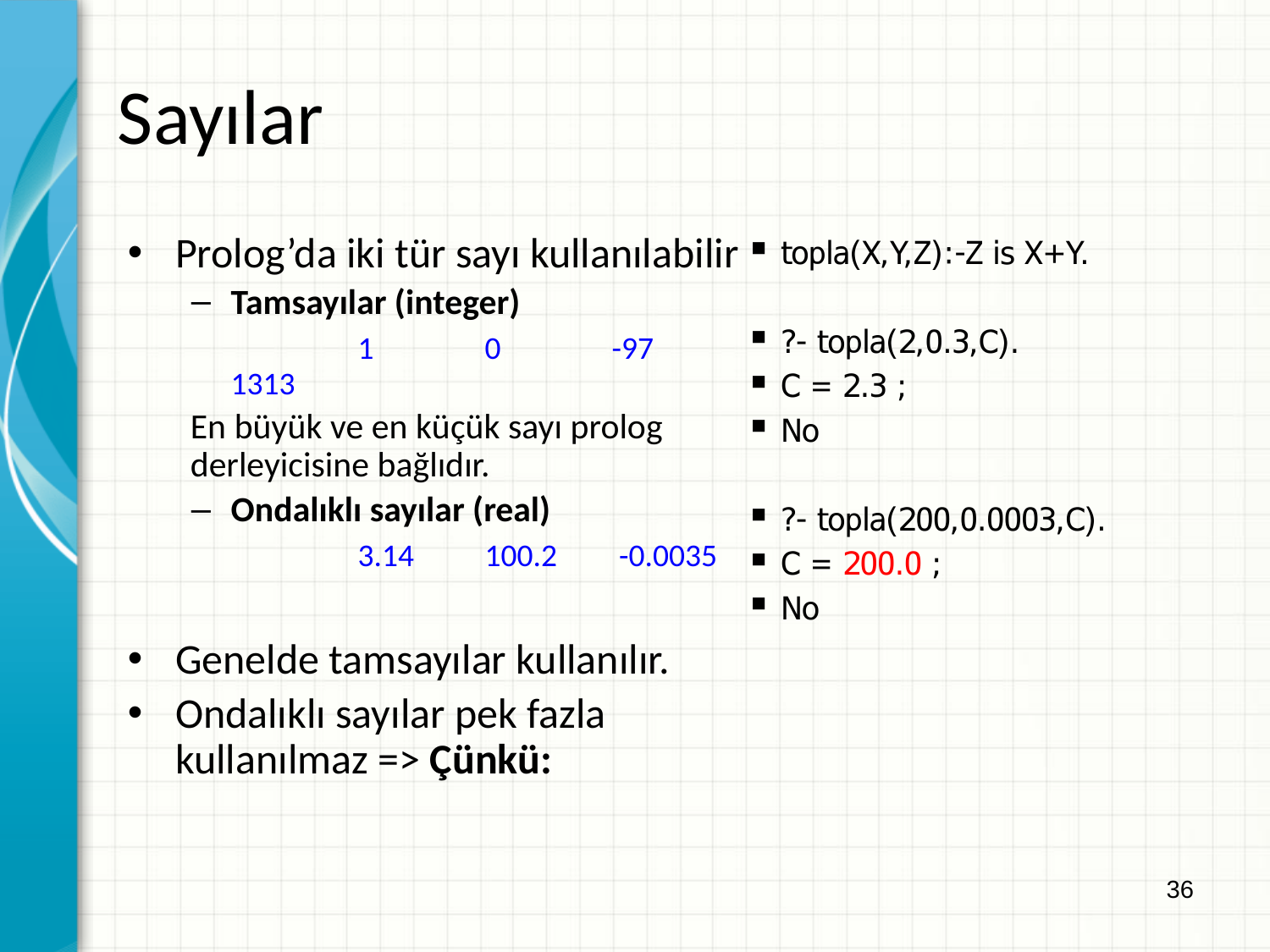

Sayılar
Prolog’da iki tür sayı kullanılabilir
Tamsayılar (integer)
		1	0	-97	 1313
En büyük ve en küçük sayı prolog derleyicisine bağlıdır.
Ondalıklı sayılar (real)
		3.14	100.2	 -0.0035

Genelde tamsayılar kullanılır.
Ondalıklı sayılar pek fazla kullanılmaz => Çünkü:
topla(X,Y,Z):-Z is X+Y.

?- topla(2,0.3,C).
C = 2.3 ;
No

?- topla(200,0.0003,C).
C = 200.0 ;
No
36